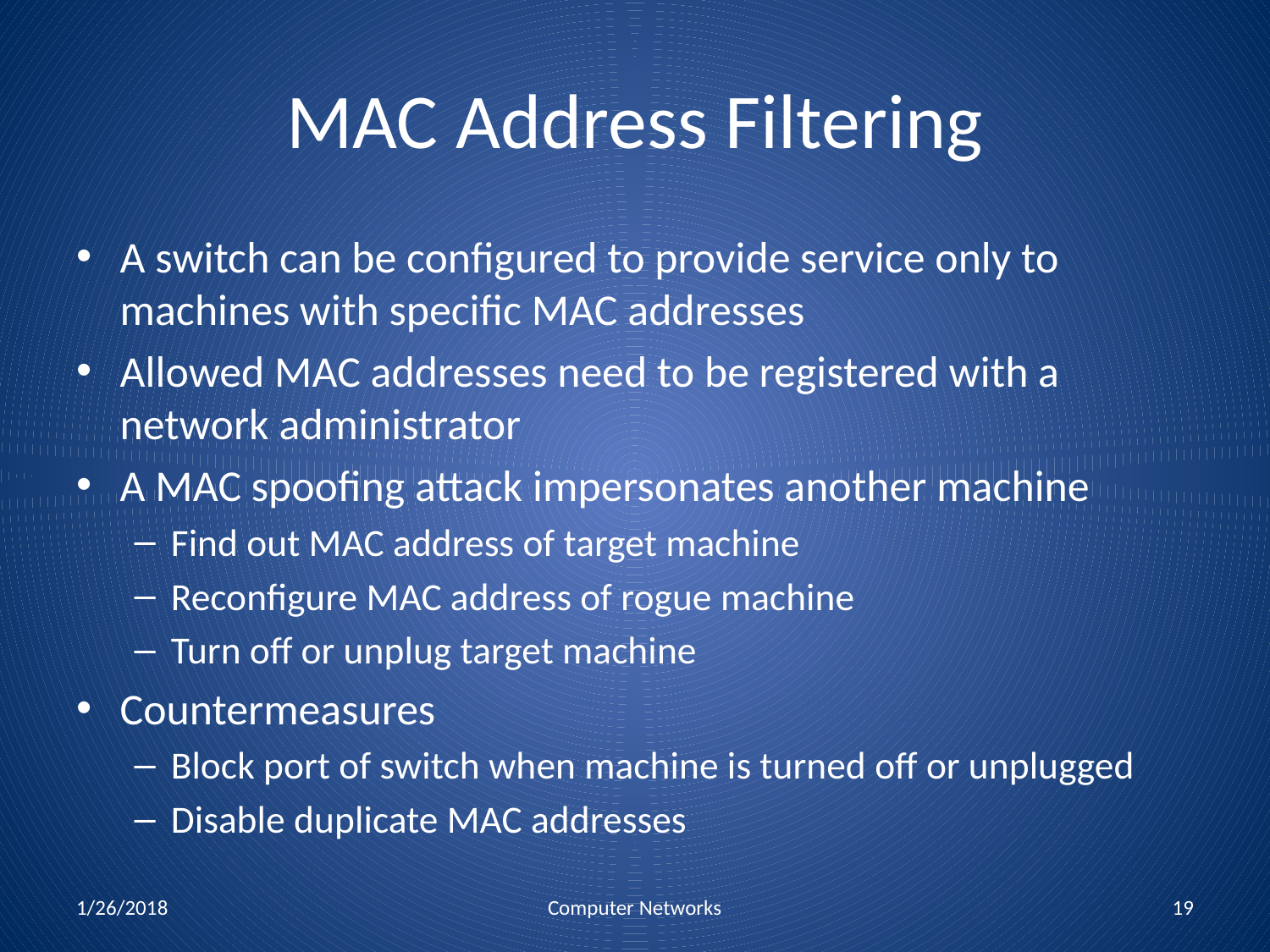

# MAC Address Filtering
A switch can be configured to provide service only to machines with specific MAC addresses
Allowed MAC addresses need to be registered with a network administrator
A MAC spoofing attack impersonates another machine
Find out MAC address of target machine
Reconfigure MAC address of rogue machine
Turn off or unplug target machine
Countermeasures
Block port of switch when machine is turned off or unplugged
Disable duplicate MAC addresses

1/26/2018
Computer Networks
19